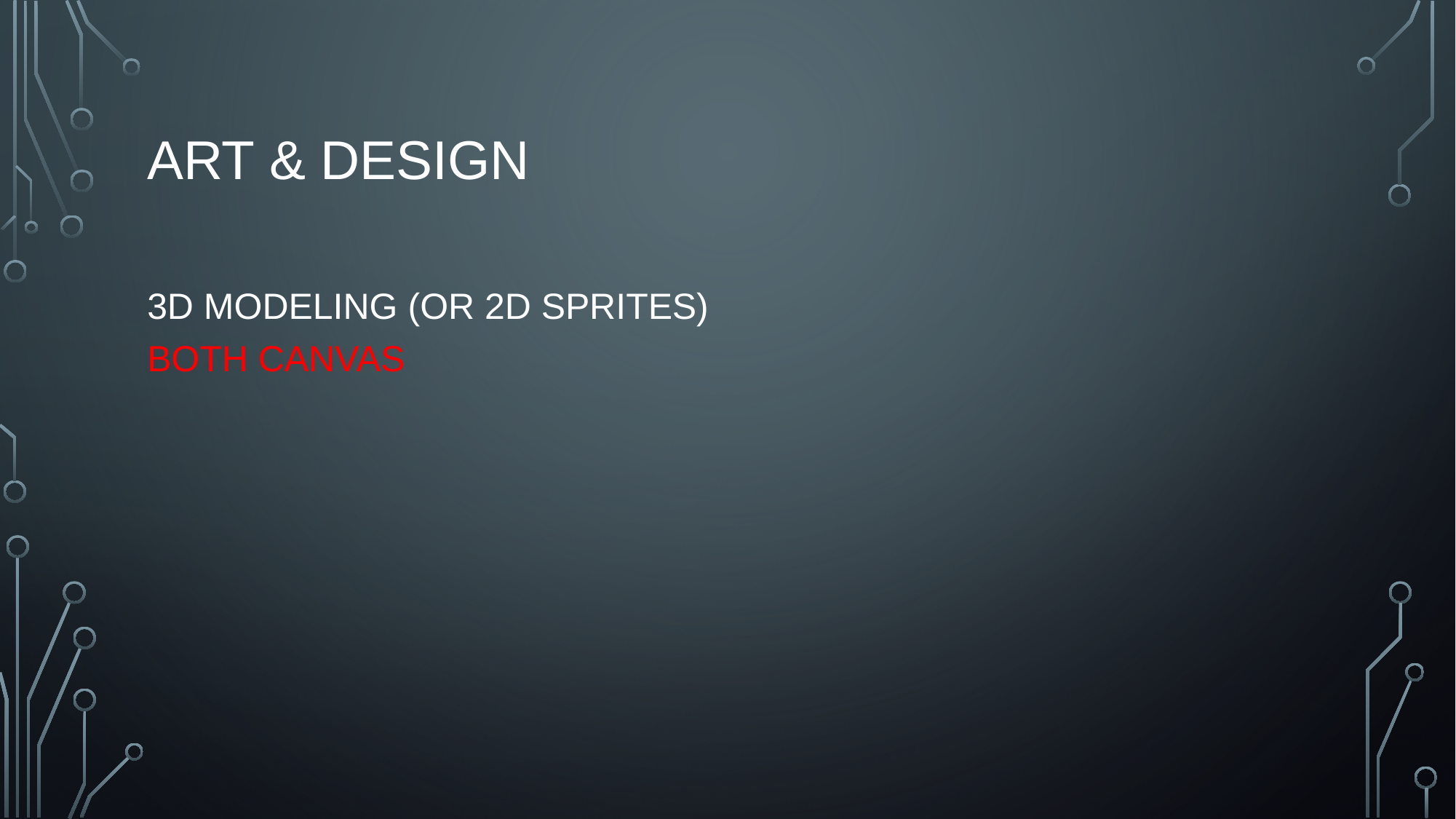

# Art & design
3D MODELING (OR 2D SPRITES)
BOTH CANVAS